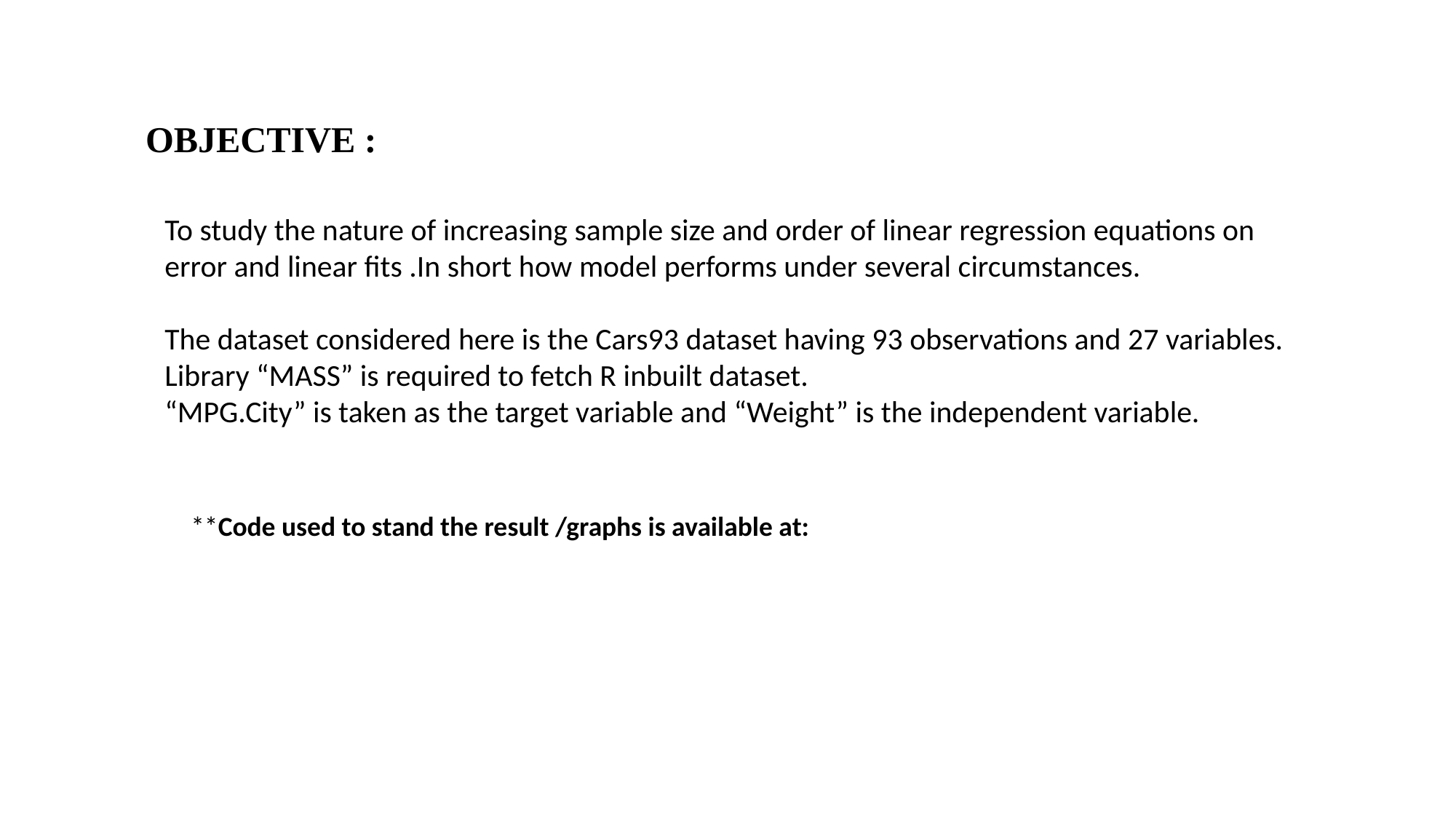

OBJECTIVE :
To study the nature of increasing sample size and order of linear regression equations on error and linear fits .In short how model performs under several circumstances.

The dataset considered here is the Cars93 dataset having 93 observations and 27 variables. Library “MASS” is required to fetch R inbuilt dataset.
“MPG.City” is taken as the target variable and “Weight” is the independent variable.
**Code used to stand the result /graphs is available at: